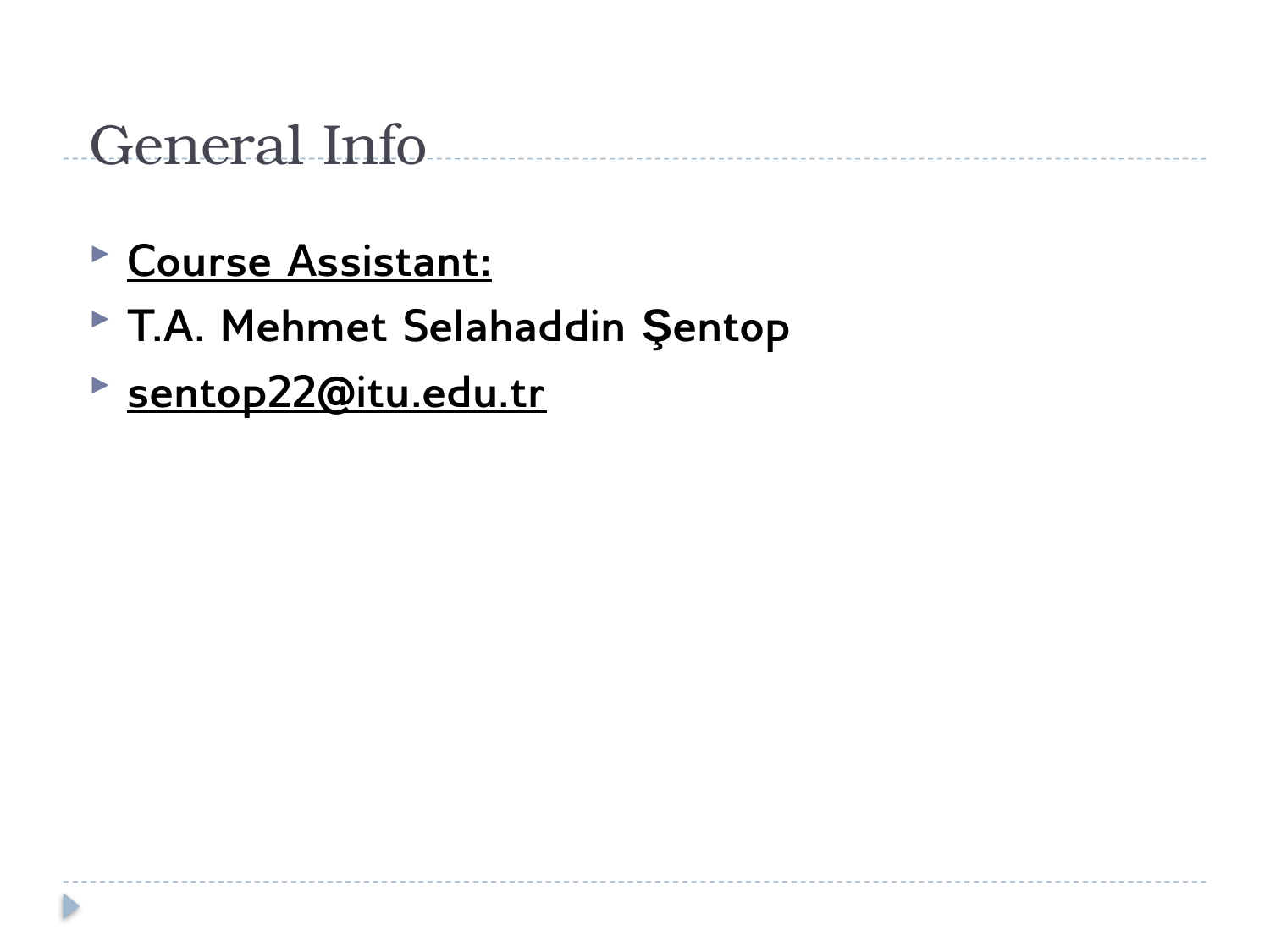

# General Info
Course Assistant:
T.A. Mehmet Selahaddin Şentop
sentop22@itu.edu.tr